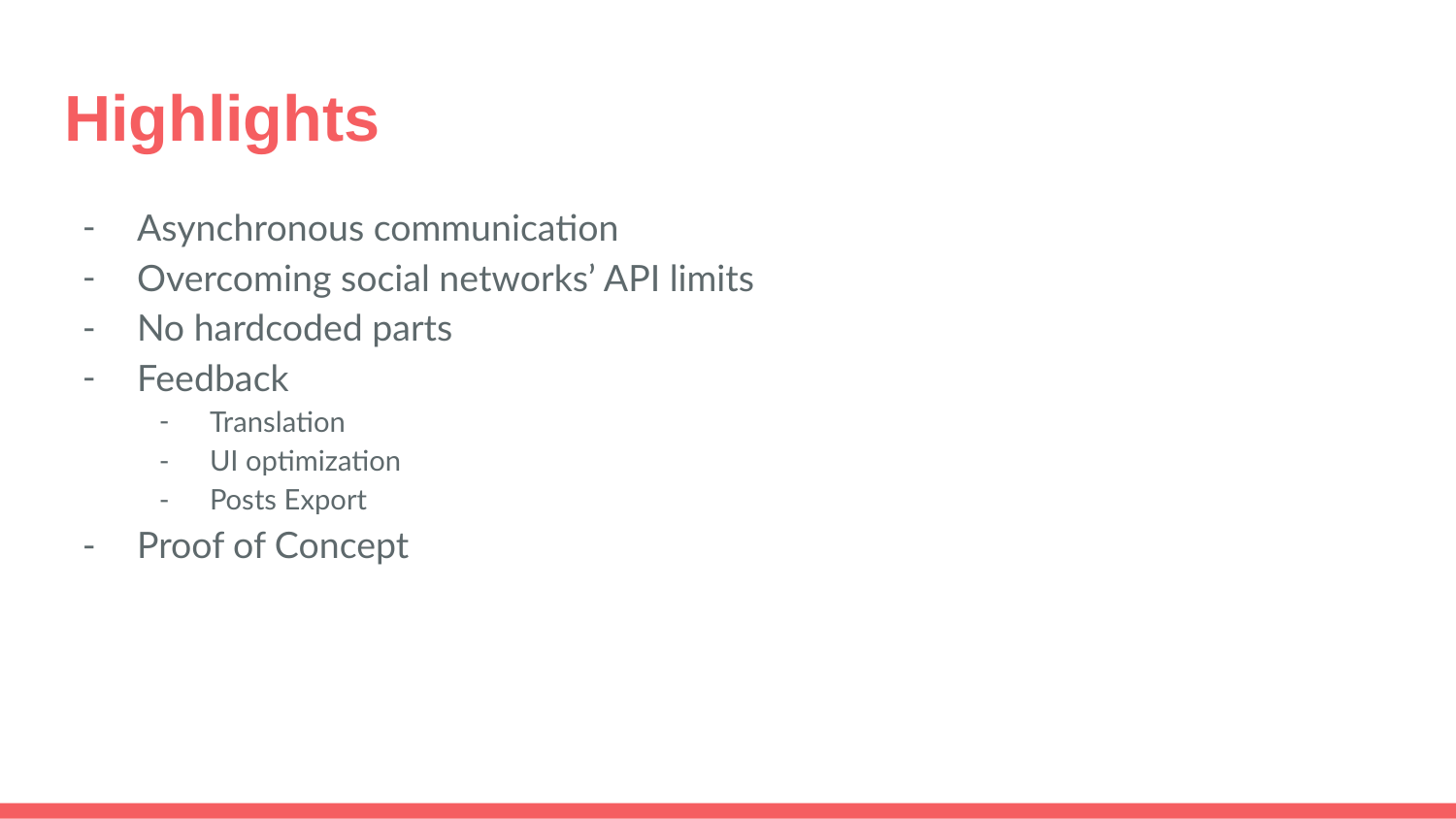

# Highlights
Asynchronous communication
Overcoming social networks’ API limits
No hardcoded parts
Feedback
Translation
UI optimization
Posts Export
Proof of Concept